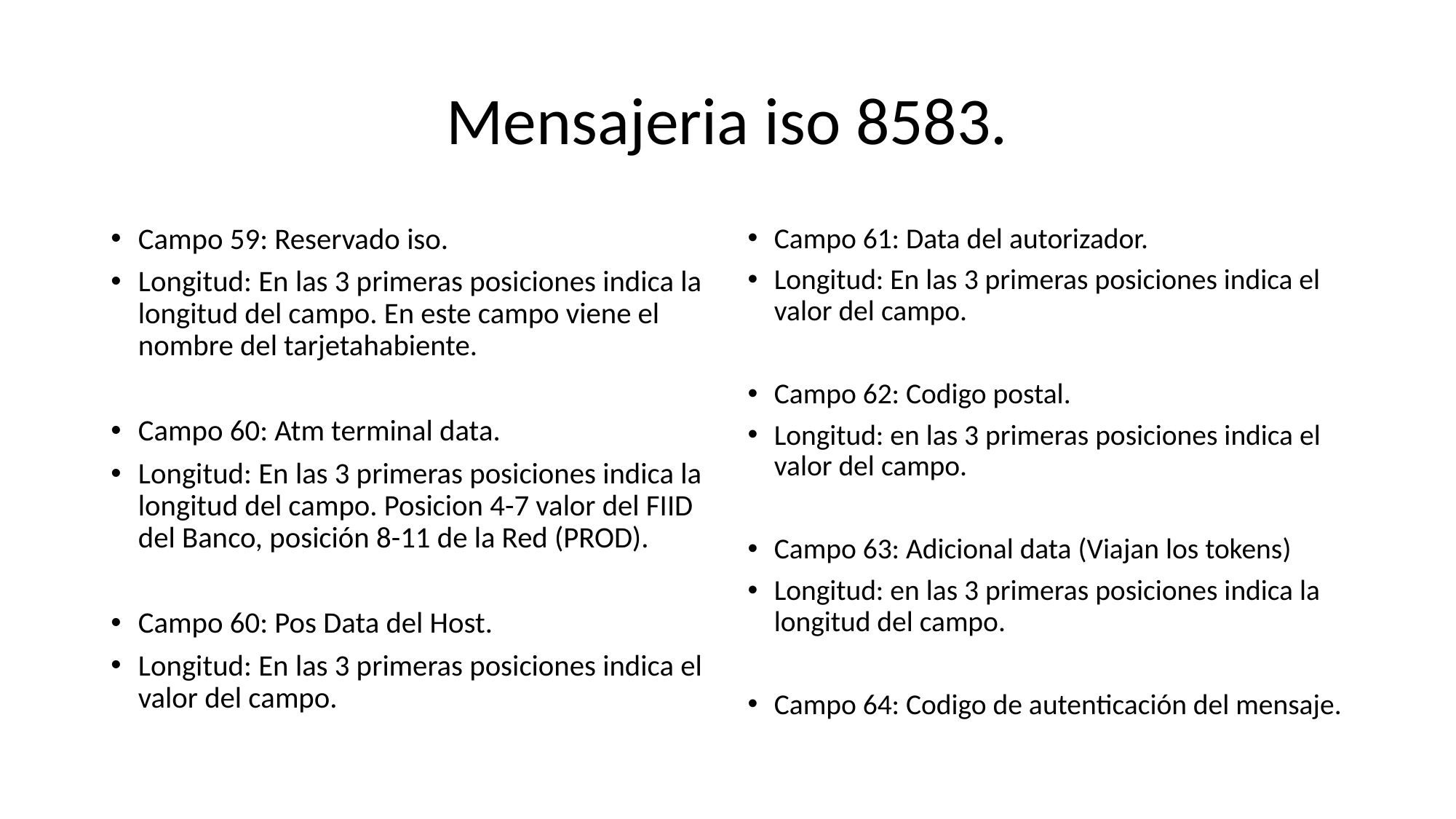

# Mensajeria iso 8583.
Campo 59: Reservado iso.
Longitud: En las 3 primeras posiciones indica la longitud del campo. En este campo viene el nombre del tarjetahabiente.

Campo 60: Atm terminal data.
Longitud: En las 3 primeras posiciones indica la longitud del campo. Posicion 4-7 valor del FIID del Banco, posición 8-11 de la Red (PROD).

Campo 60: Pos Data del Host.
Longitud: En las 3 primeras posiciones indica el valor del campo.

Campo 61: Data del autorizador.
Longitud: En las 3 primeras posiciones indica el valor del campo.

Campo 62: Codigo postal.
Longitud: en las 3 primeras posiciones indica el valor del campo.

Campo 63: Adicional data (Viajan los tokens)
Longitud: en las 3 primeras posiciones indica la longitud del campo.

Campo 64: Codigo de autenticación del mensaje.